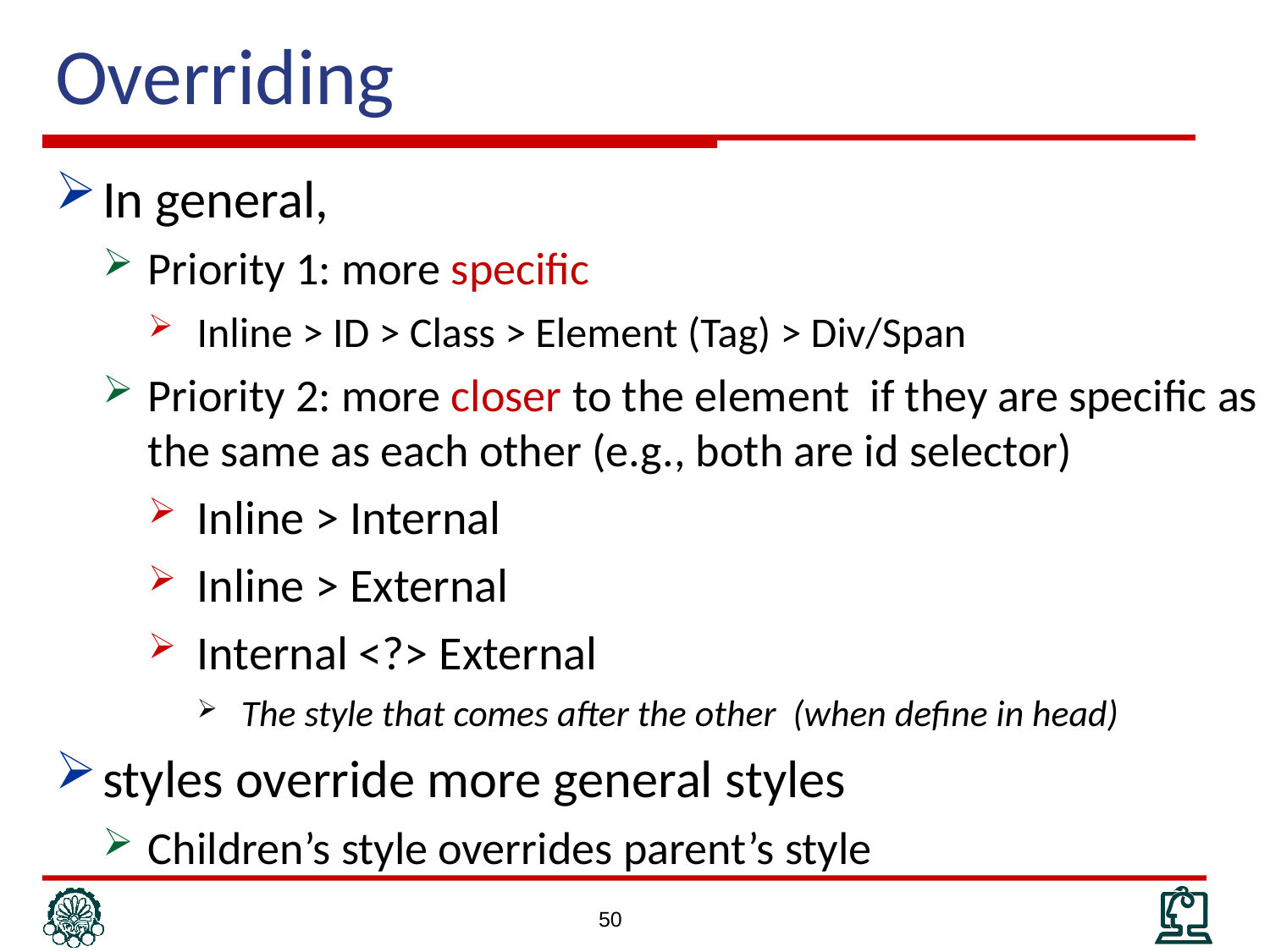

# Overriding
In general,
Priority 1: more specific
Inline > ID > Class > Element (Tag) > Div/Span
Priority 2: more closer to the element  if they are specific as the same as each other (e.g., both are id selector)
Inline > Internal
Inline > External
Internal <?> External
The style that comes after the other  (when define in head)
styles override more general styles
Children’s style overrides parent’s style

50